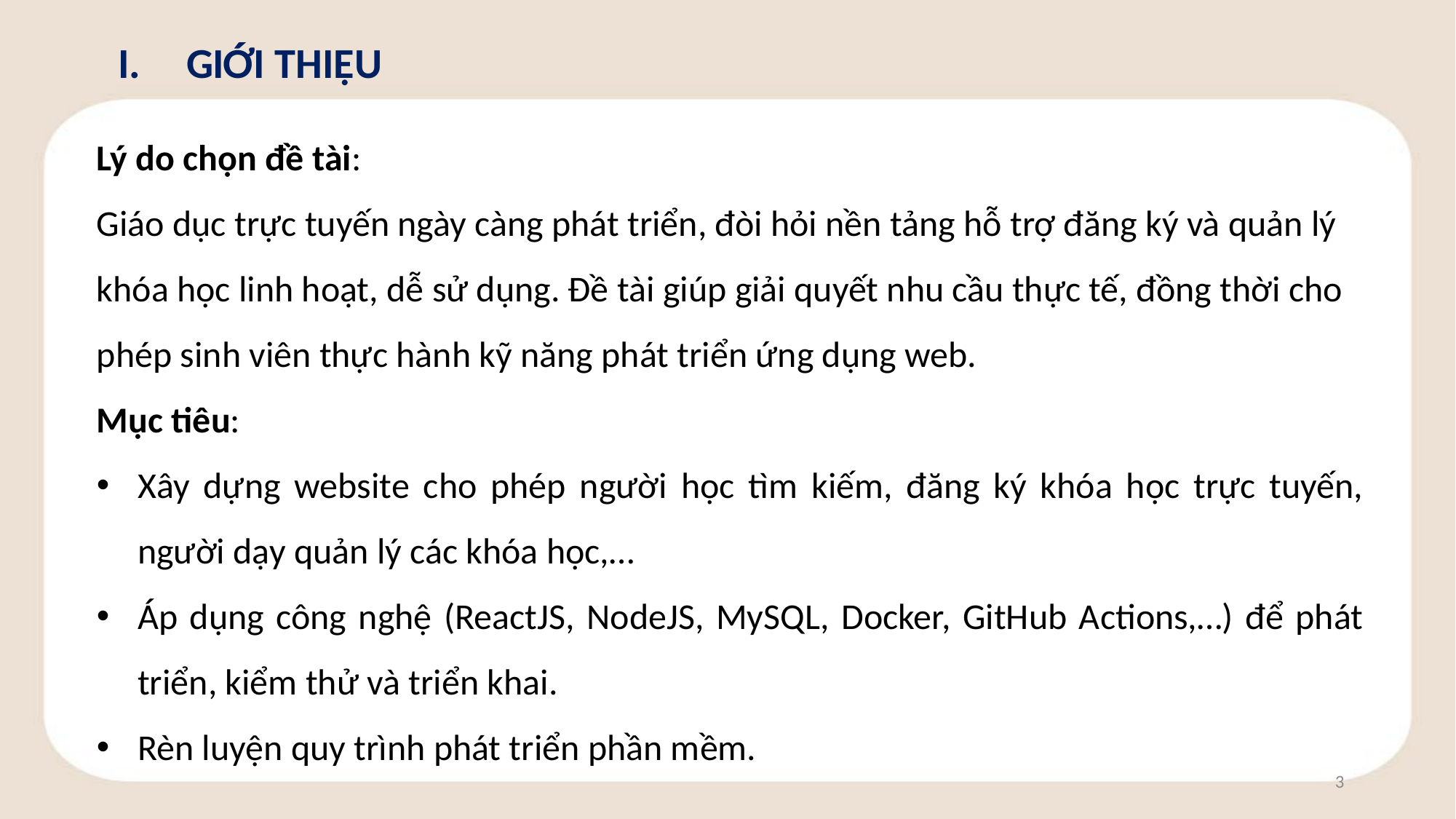

GIỚI THIỆU
Lý do chọn đề tài:
Giáo dục trực tuyến ngày càng phát triển, đòi hỏi nền tảng hỗ trợ đăng ký và quản lý khóa học linh hoạt, dễ sử dụng. Đề tài giúp giải quyết nhu cầu thực tế, đồng thời cho phép sinh viên thực hành kỹ năng phát triển ứng dụng web.
Mục tiêu:
Xây dựng website cho phép người học tìm kiếm, đăng ký khóa học trực tuyến, người dạy quản lý các khóa học,…
Áp dụng công nghệ (ReactJS, NodeJS, MySQL, Docker, GitHub Actions,…) để phát triển, kiểm thử và triển khai.
Rèn luyện quy trình phát triển phần mềm.
3